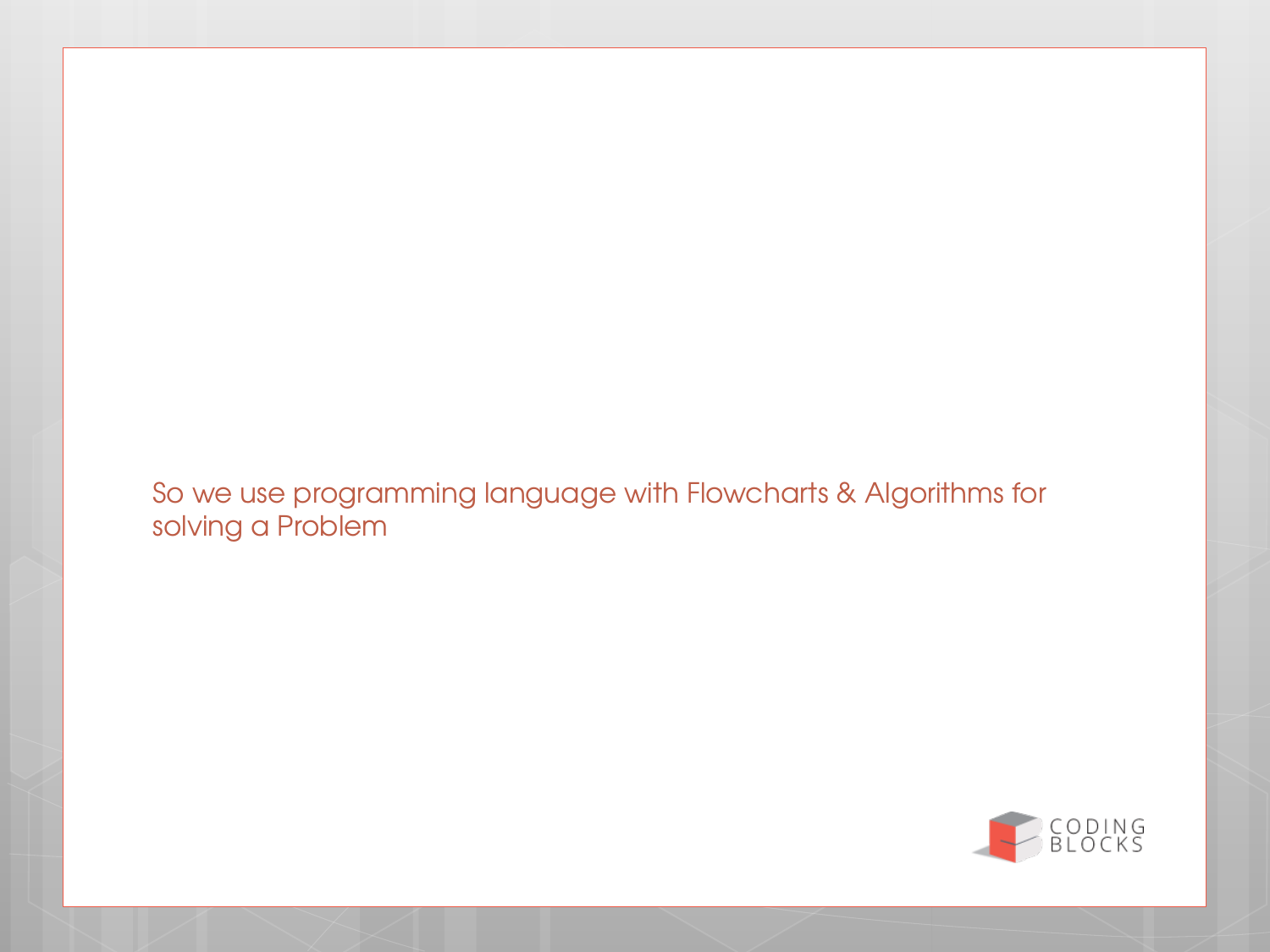

9
# So we use programming language with Flowcharts & Algorithms for solving a Problem